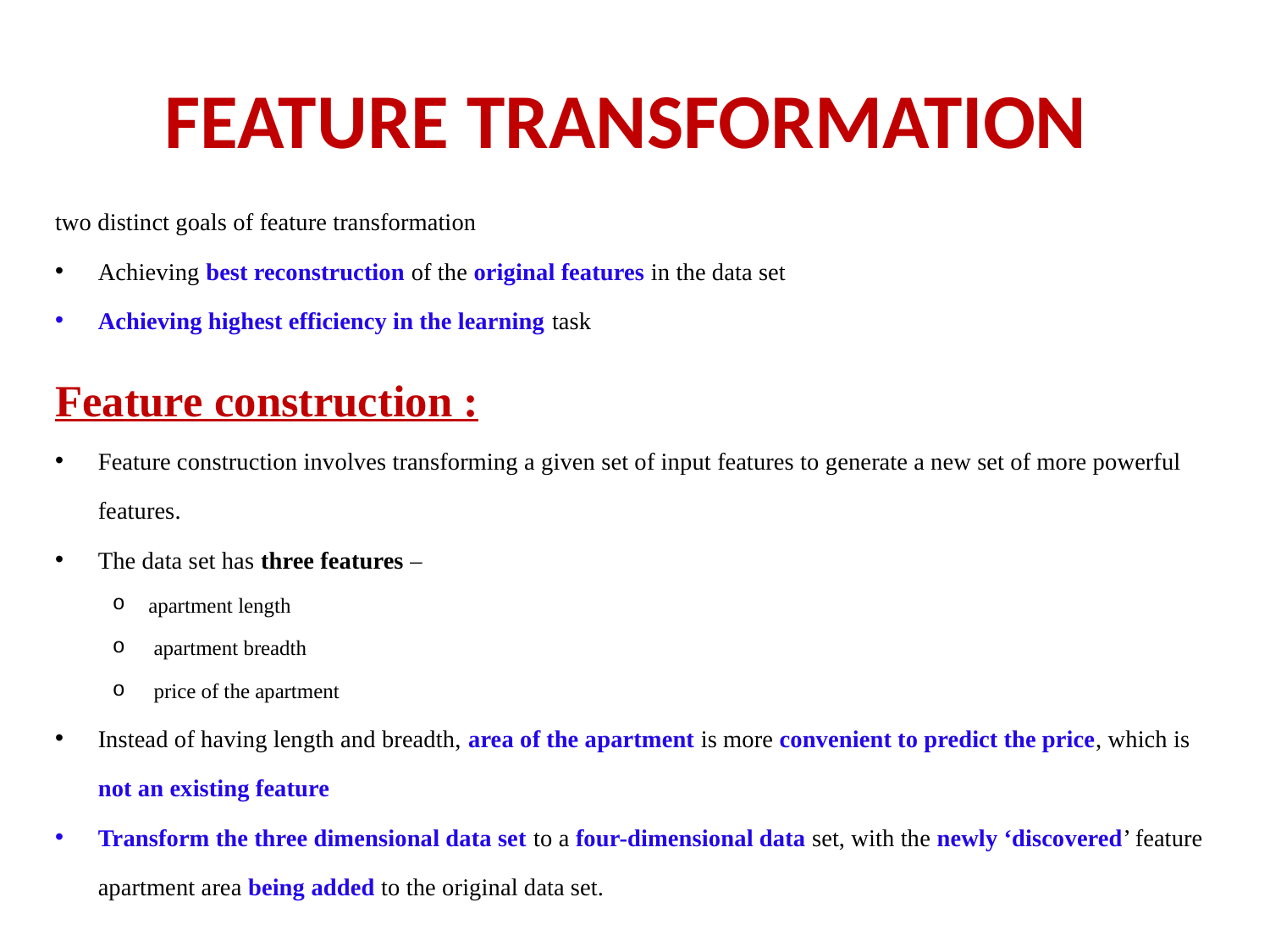

# FEATURE TRANSFORMATION
two distinct goals of feature transformation
Achieving best reconstruction of the original features in the data set
Achieving highest efficiency in the learning task
Feature construction :
Feature construction involves transforming a given set of input features to generate a new set of more powerful features.
The data set has three features –
apartment length
 apartment breadth
 price of the apartment
Instead of having length and breadth, area of the apartment is more convenient to predict the price, which is not an existing feature
Transform the three dimensional data set to a four-dimensional data set, with the newly ‘discovered’ feature apartment area being added to the original data set.